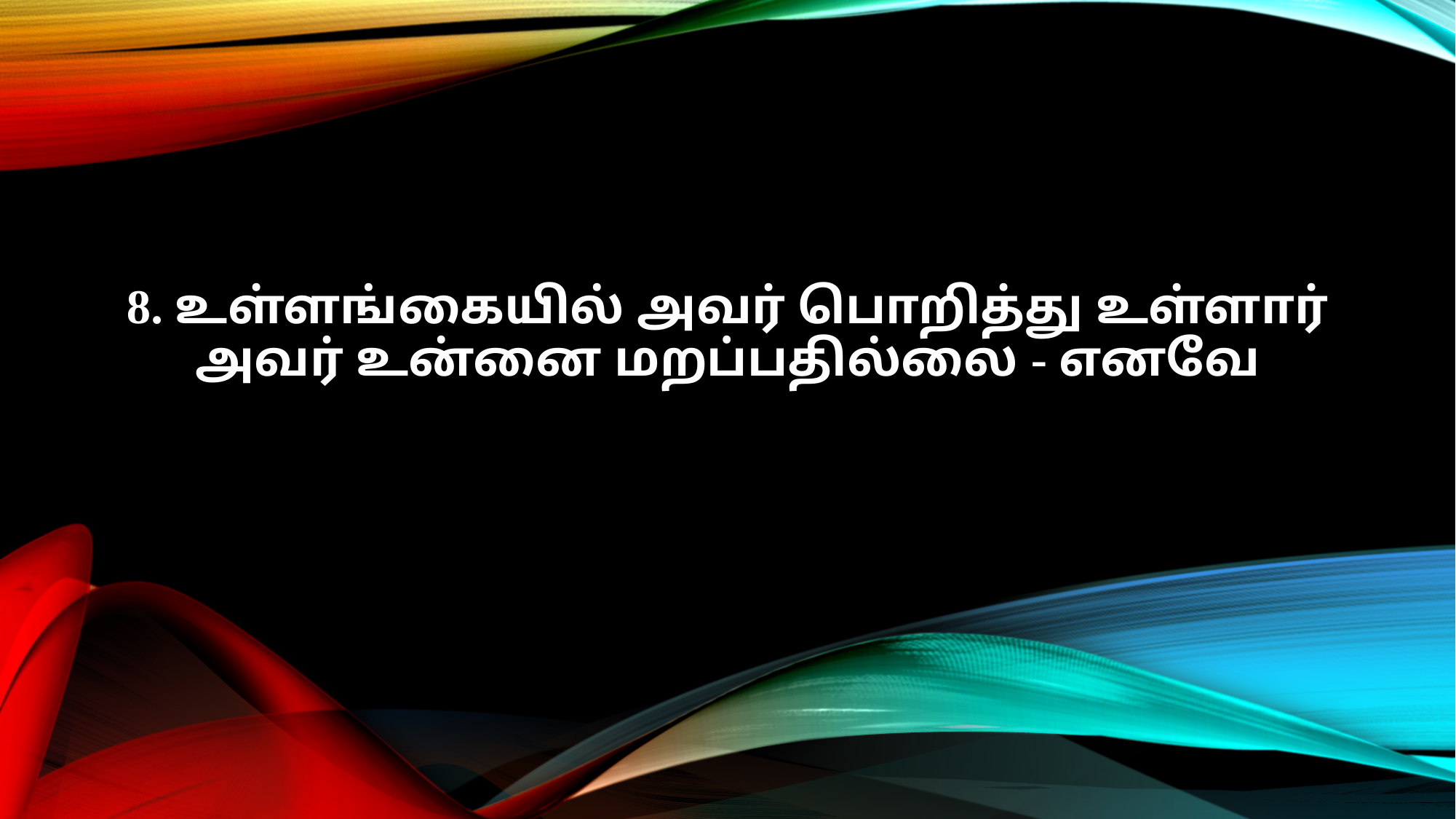

8. உள்ளங்கையில் அவர் பொறித்து உள்ளார்
அவர் உன்னை மறப்பதில்லை - எனவே